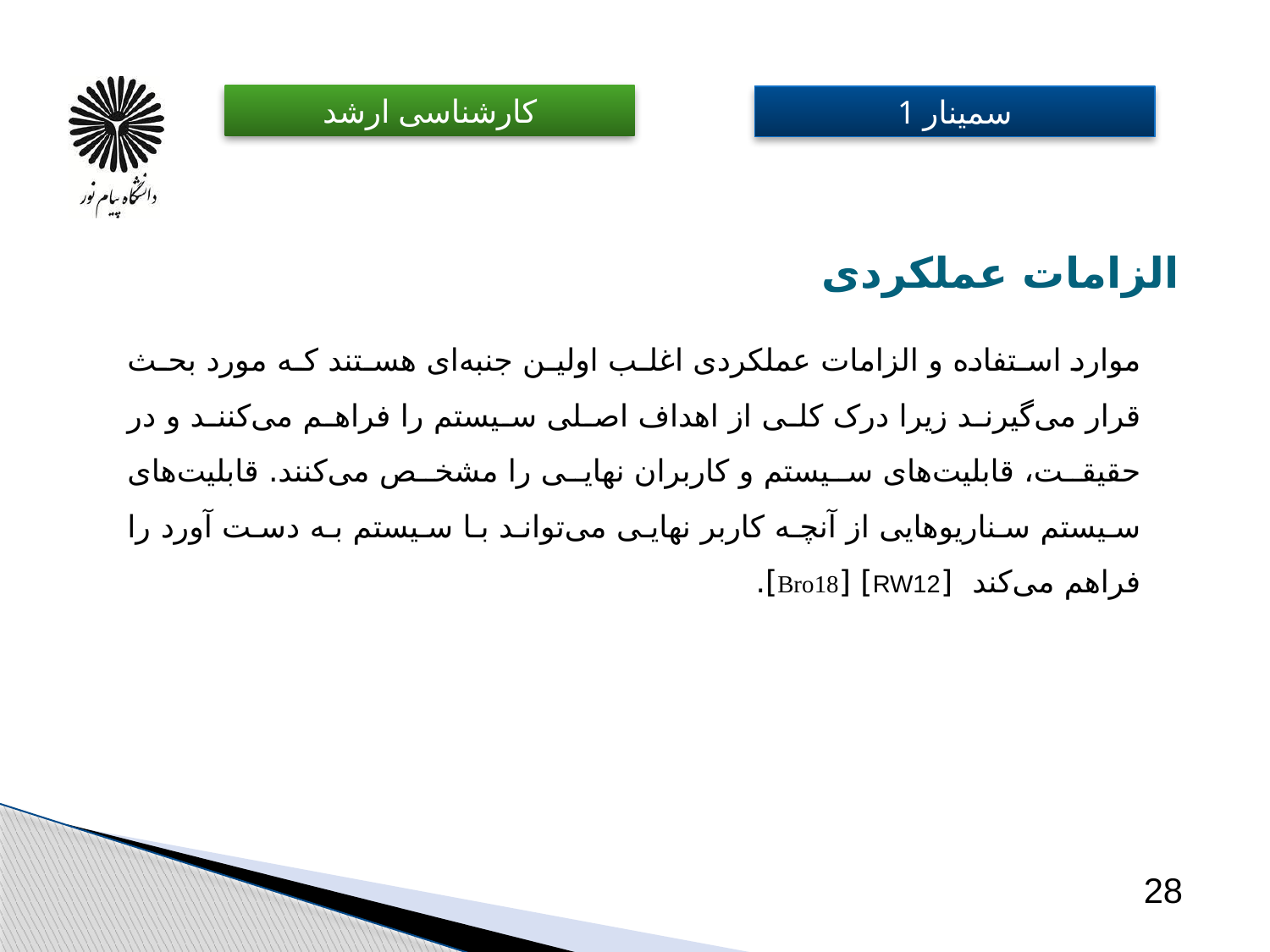

# ‏الزامات عملکردی
موارد استفاده و الزامات عملکردی اغلب اولین جنبه‌ای هستند که مورد بحث قرار می‌گیرند زیرا درک کلی از اهداف اصلی سیستم را فراهم می‌کنند و در حقیقت، قابلیت‌های سیستم و کاربران نهایی را مشخص می‌کنند. قابلیت‌های سیستم سناریوهایی‌ از آنچه کاربر نهایی می‌تواند با سیستم به دست آورد را فراهم می‌کند  [RW12] [Bro18]‏. ​
28